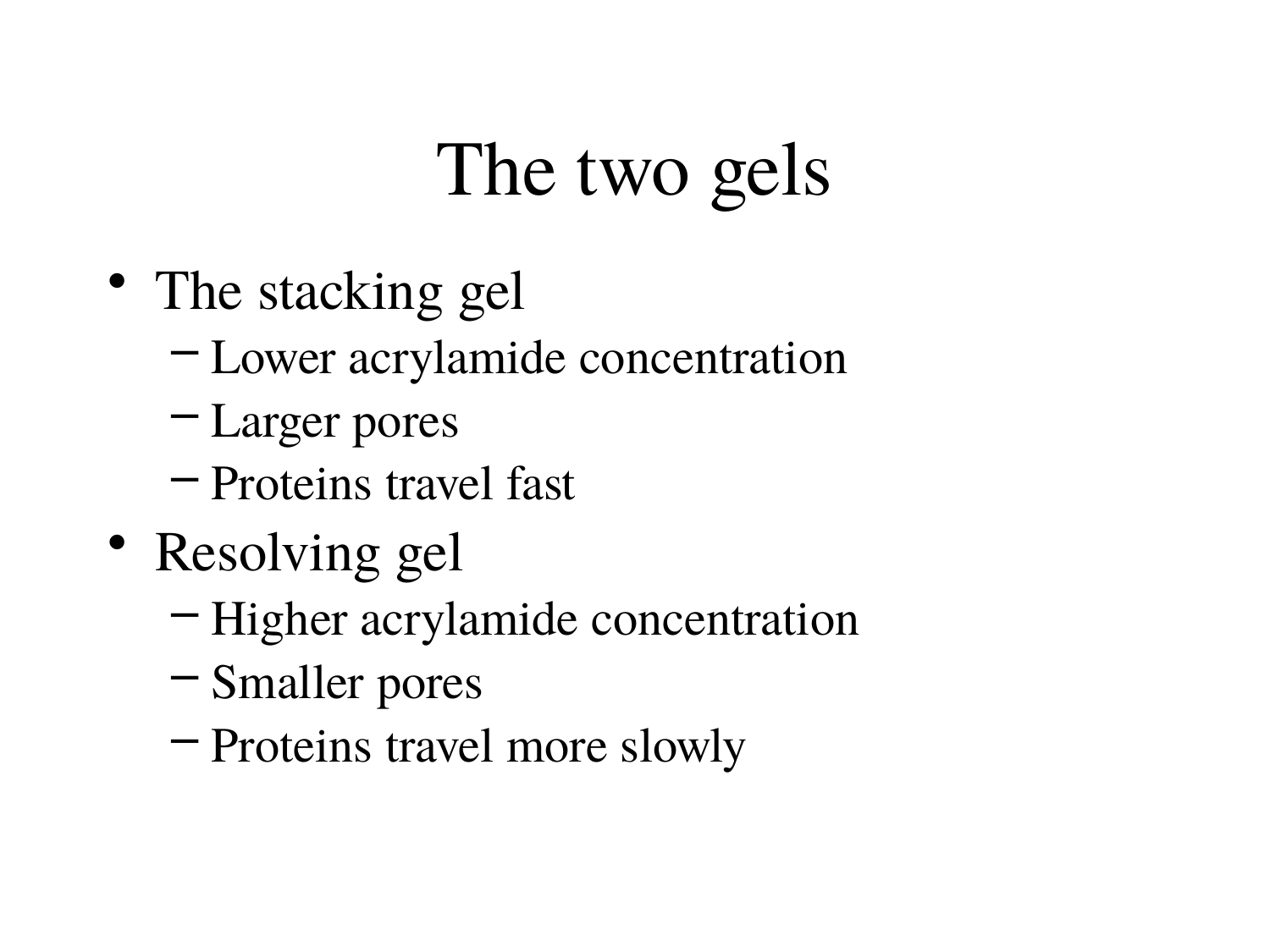

# The two gels
The stacking gel
Lower acrylamide concentration
Larger pores
Proteins travel fast
Resolving gel
Higher acrylamide concentration
Smaller pores
Proteins travel more slowly